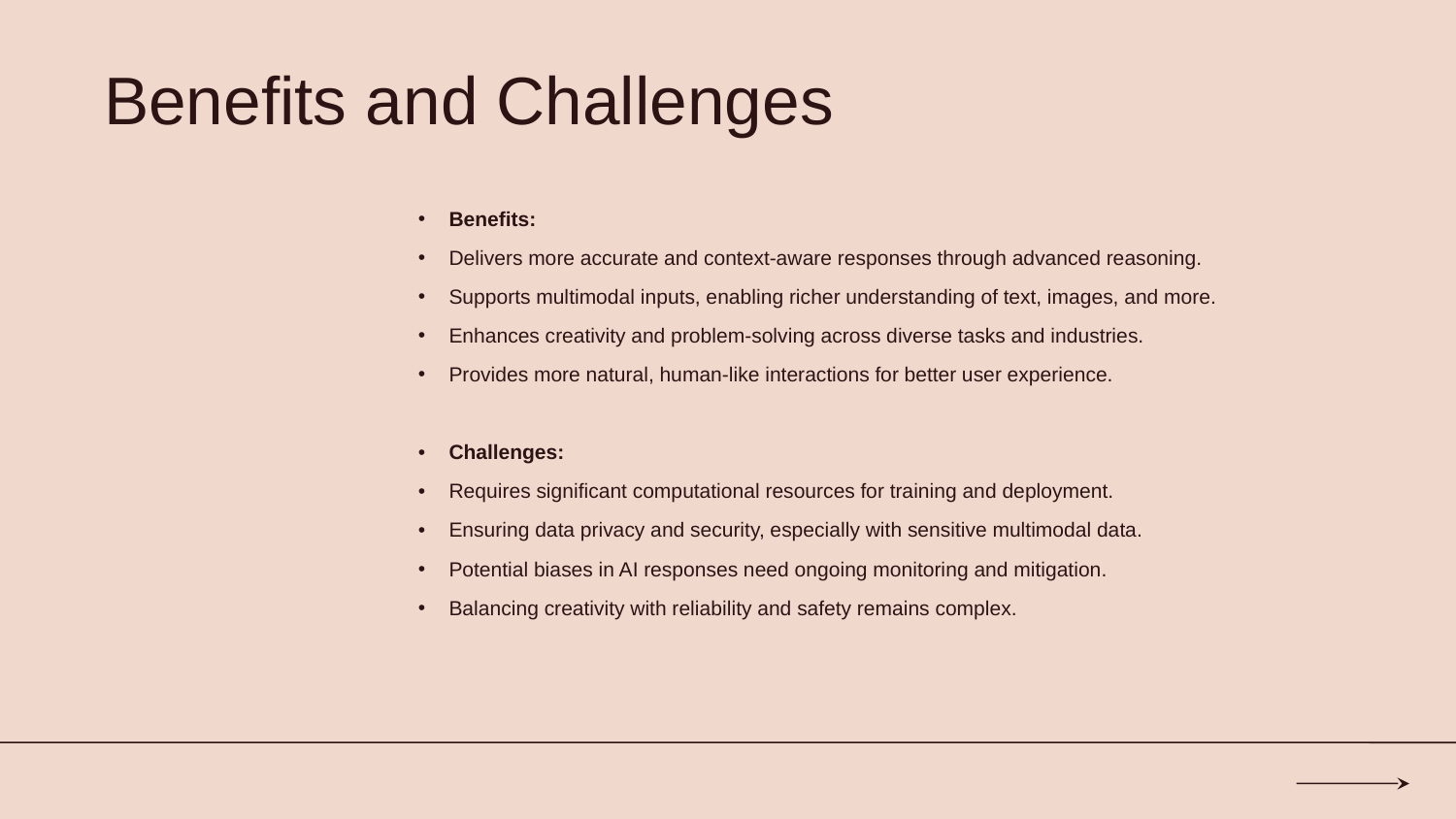

# Benefits and Challenges
Benefits:
Delivers more accurate and context-aware responses through advanced reasoning.
Supports multimodal inputs, enabling richer understanding of text, images, and more.
Enhances creativity and problem-solving across diverse tasks and industries.
Provides more natural, human-like interactions for better user experience.

Challenges:
Requires significant computational resources for training and deployment.
Ensuring data privacy and security, especially with sensitive multimodal data.
Potential biases in AI responses need ongoing monitoring and mitigation.
Balancing creativity with reliability and safety remains complex.